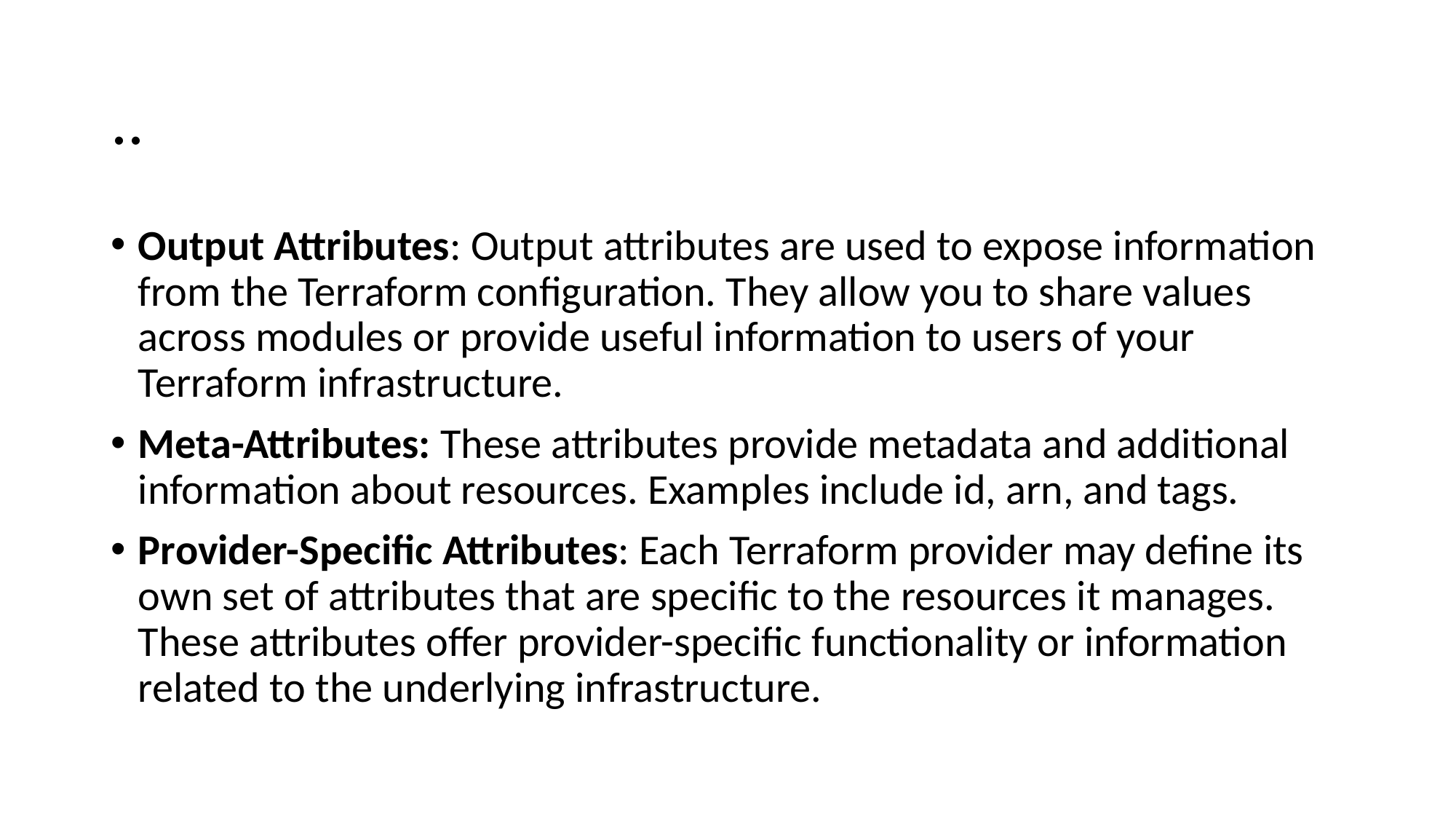

# ..
Output Attributes: Output attributes are used to expose information from the Terraform configuration. They allow you to share values across modules or provide useful information to users of your Terraform infrastructure.
Meta-Attributes: These attributes provide metadata and additional information about resources. Examples include id, arn, and tags.
Provider-Specific Attributes: Each Terraform provider may define its own set of attributes that are specific to the resources it manages. These attributes offer provider-specific functionality or information related to the underlying infrastructure.